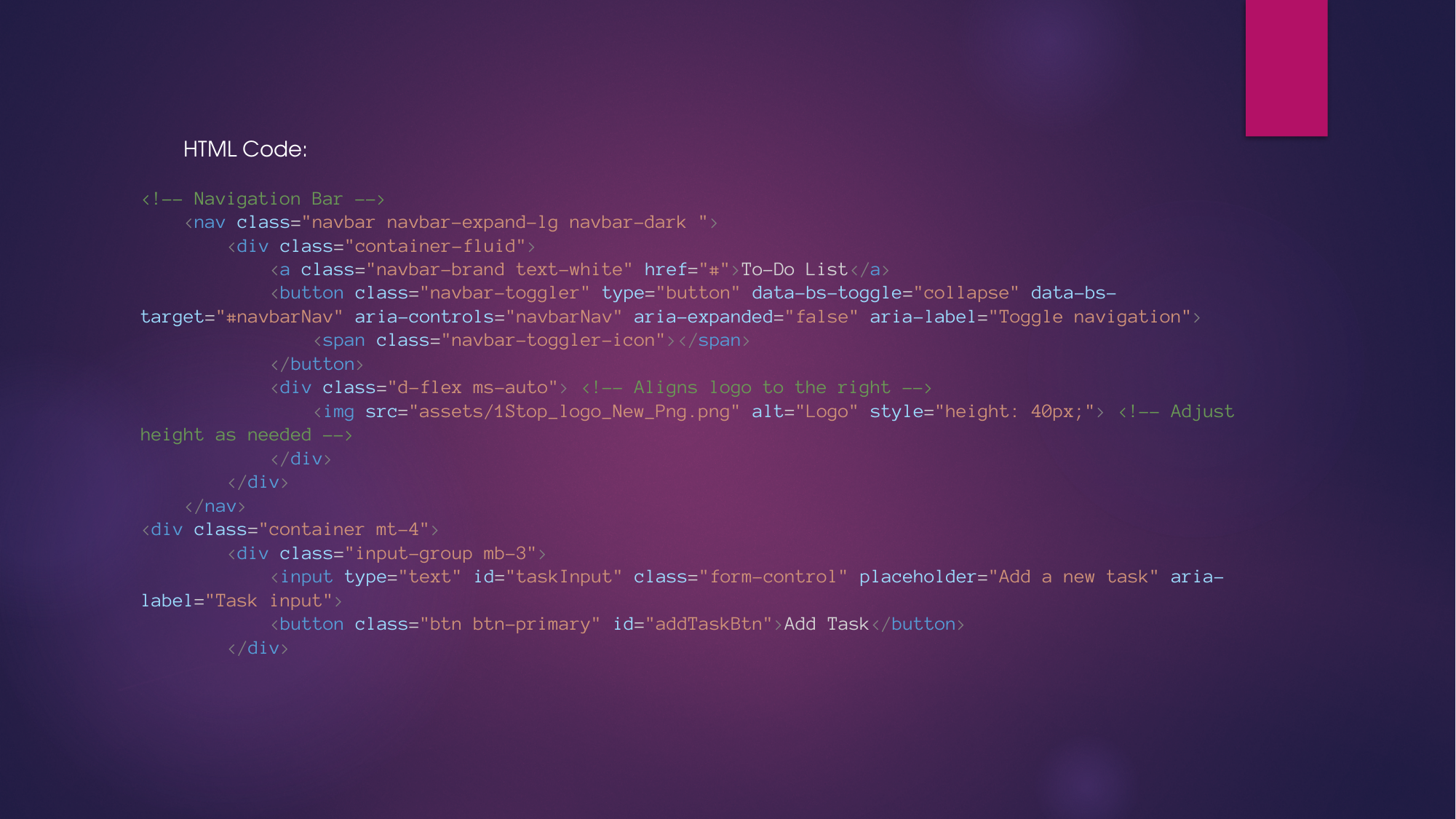

HTML Code:

<!-- Navigation Bar -->
    <nav class="navbar navbar-expand-lg navbar-dark ">
        <div class="container-fluid">
            <a class="navbar-brand text-white" href="#">To-Do List</a>
            <button class="navbar-toggler" type="button" data-bs-toggle="collapse" data-bs-target="#navbarNav" aria-controls="navbarNav" aria-expanded="false" aria-label="Toggle navigation">
                <span class="navbar-toggler-icon"></span>
            </button>
            <div class="d-flex ms-auto"> <!-- Aligns logo to the right -->
                <img src="assets/1Stop_logo_New_Png.png" alt="Logo" style="height: 40px;"> <!-- Adjust height as needed -->
            </div>
        </div>
    </nav>
<div class="container mt-4">
        <div class="input-group mb-3">
            <input type="text" id="taskInput" class="form-control" placeholder="Add a new task" aria-label="Task input">
            <button class="btn btn-primary" id="addTaskBtn">Add Task</button>
        </div>